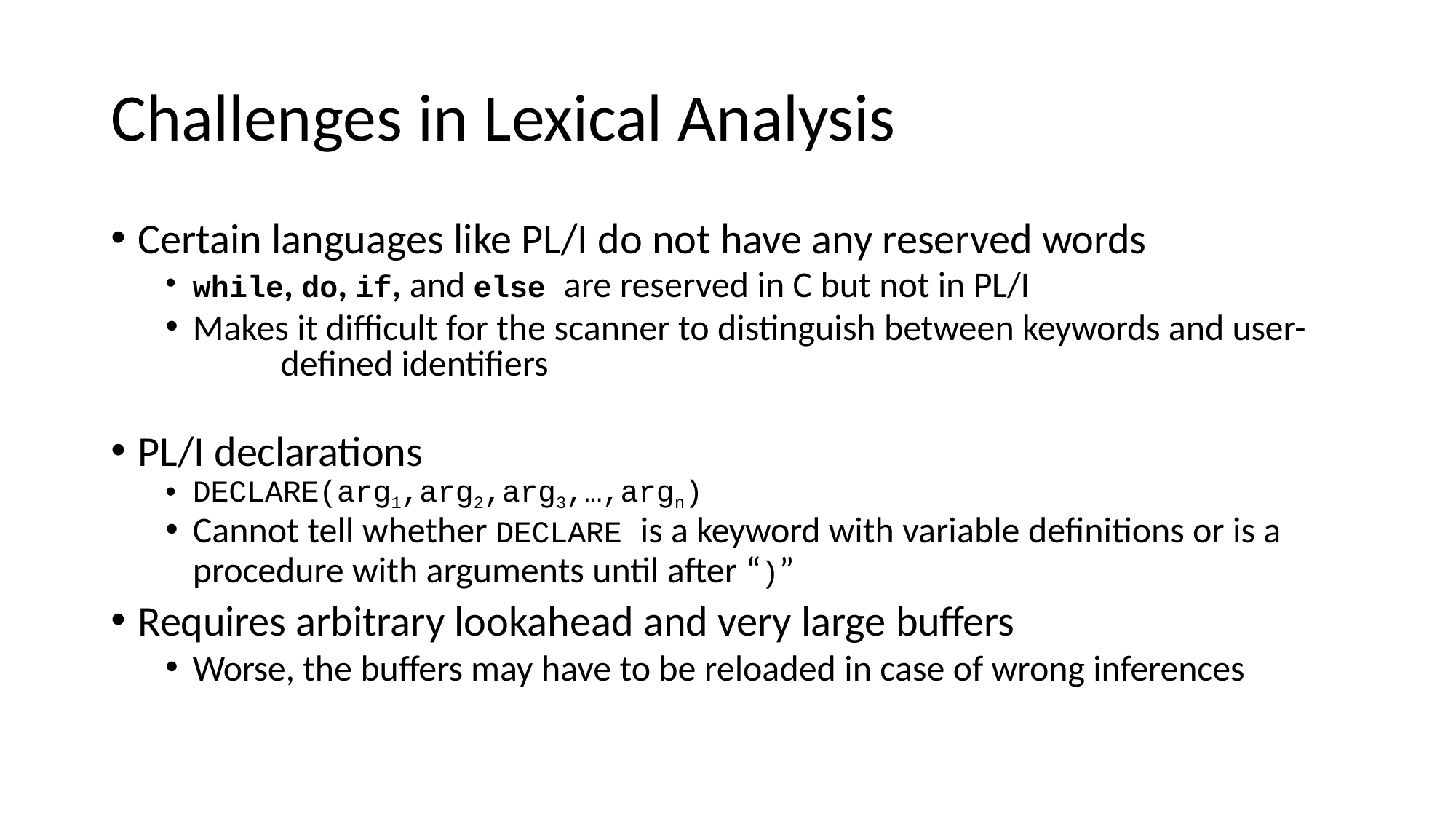

# Challenges in Lexical Analysis
Certain languages like PL/I do not have any reserved words
while, do, if, and else are reserved in C but not in PL/I
Makes it difficult for the scanner to distinguish between keywords and user- 	defined identifiers
PL/I declarations
DECLARE(arg1,arg2,arg3,…,argn)
Cannot tell whether DECLARE is a keyword with variable definitions or is a
procedure with arguments until after “)”
Requires arbitrary lookahead and very large buffers
Worse, the buffers may have to be reloaded in case of wrong inferences